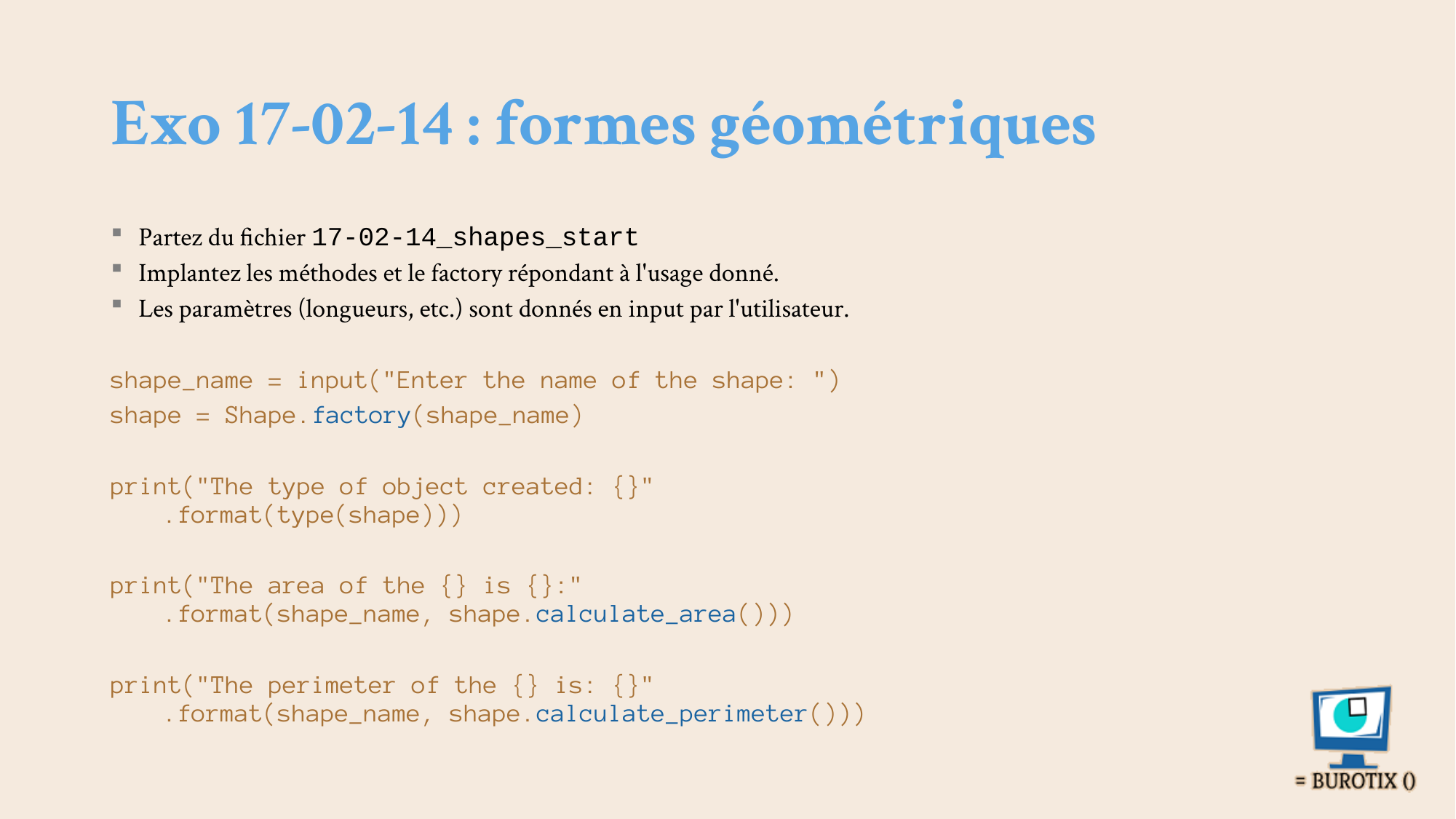

# Exo 17-02-14 : formes géométriques
Partez du fichier 17-02-14_shapes_start
Implantez les méthodes et le factory répondant à l'usage donné.
Les paramètres (longueurs, etc.) sont donnés en input par l'utilisateur.

shape_name = input("Enter the name of the shape: ")
shape = Shape.factory(shape_name)

print("The type of object created: {}"
	.format(type(shape)))

print("The area of the {} is {}:"
	.format(shape_name, shape.calculate_area()))

print("The perimeter of the {} is: {}"
	.format(shape_name, shape.calculate_perimeter()))